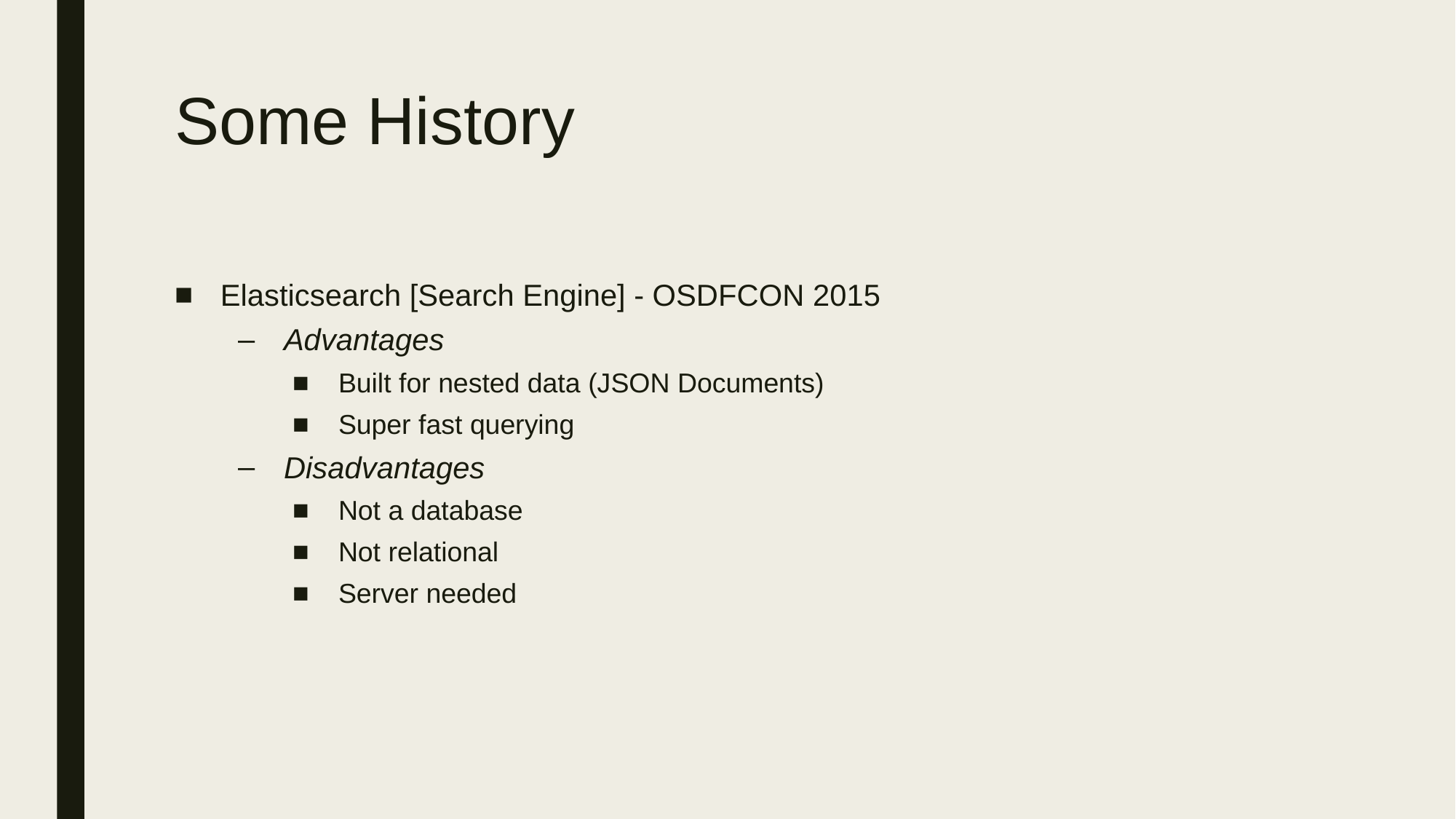

# Some History
Elasticsearch [Search Engine] - OSDFCON 2015
Advantages
Built for nested data (JSON Documents)
Super fast querying
Disadvantages
Not a database
Not relational
Server needed